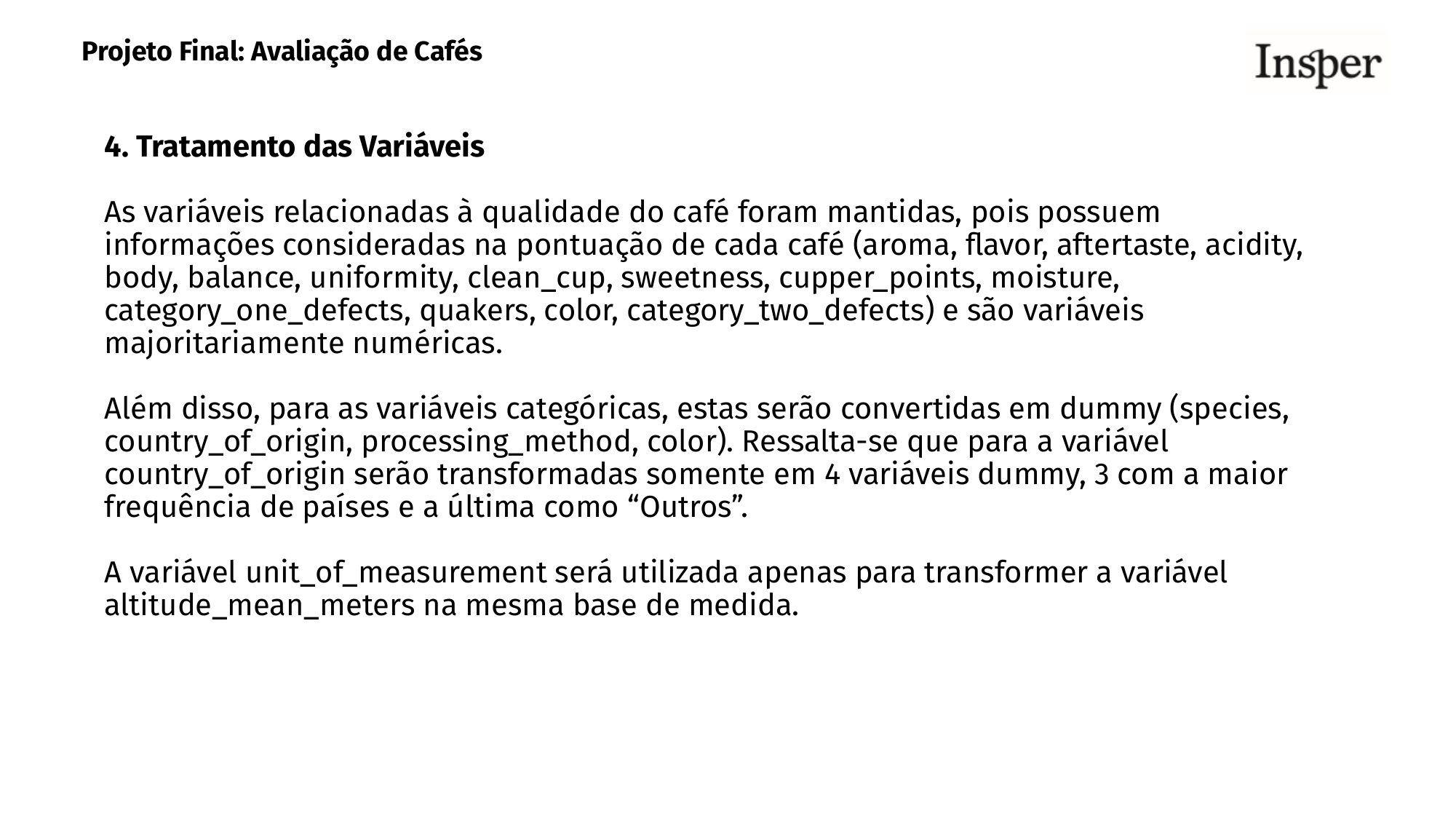

# 4. Tratamento das Variáveis As variáveis relacionadas à qualidade do café foram mantidas, pois possuem informações consideradas na pontuação de cada café (aroma, flavor, aftertaste, acidity, body, balance, uniformity, clean_cup, sweetness, cupper_points, moisture, category_one_defects, quakers, color, category_two_defects) e são variáveis majoritariamente numéricas. Além disso, para as variáveis categóricas, estas serão convertidas em dummy (species, country_of_origin, processing_method, color). Ressalta-se que para a variável country_of_origin serão transformadas somente em 4 variáveis dummy, 3 com a maior frequência de países e a última como “Outros”. A variável unit_of_measurement será utilizada apenas para transformer a variável altitude_mean_meters na mesma base de medida.